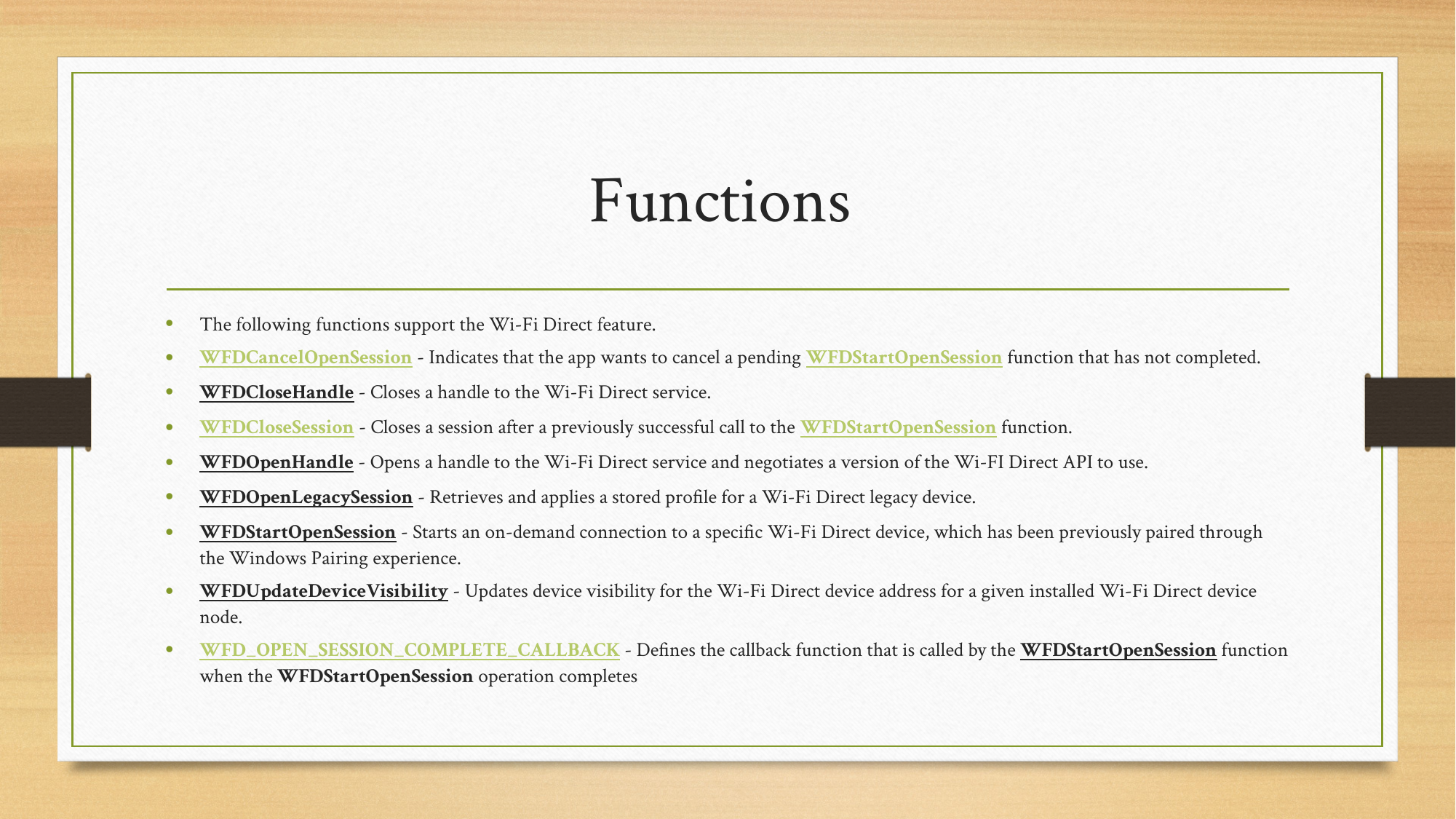

# Functions
The following functions support the Wi-Fi Direct feature.
WFDCancelOpenSession - Indicates that the app wants to cancel a pending WFDStartOpenSession function that has not completed.
WFDCloseHandle - Closes a handle to the Wi-Fi Direct service.
WFDCloseSession - Closes a session after a previously successful call to the WFDStartOpenSession function.
WFDOpenHandle - Opens a handle to the Wi-Fi Direct service and negotiates a version of the Wi-FI Direct API to use.
WFDOpenLegacySession - Retrieves and applies a stored profile for a Wi-Fi Direct legacy device.
WFDStartOpenSession - Starts an on-demand connection to a specific Wi-Fi Direct device, which has been previously paired through the Windows Pairing experience.
WFDUpdateDeviceVisibility - Updates device visibility for the Wi-Fi Direct device address for a given installed Wi-Fi Direct device node.
WFD_OPEN_SESSION_COMPLETE_CALLBACK - Defines the callback function that is called by the WFDStartOpenSession function when the WFDStartOpenSession operation completes